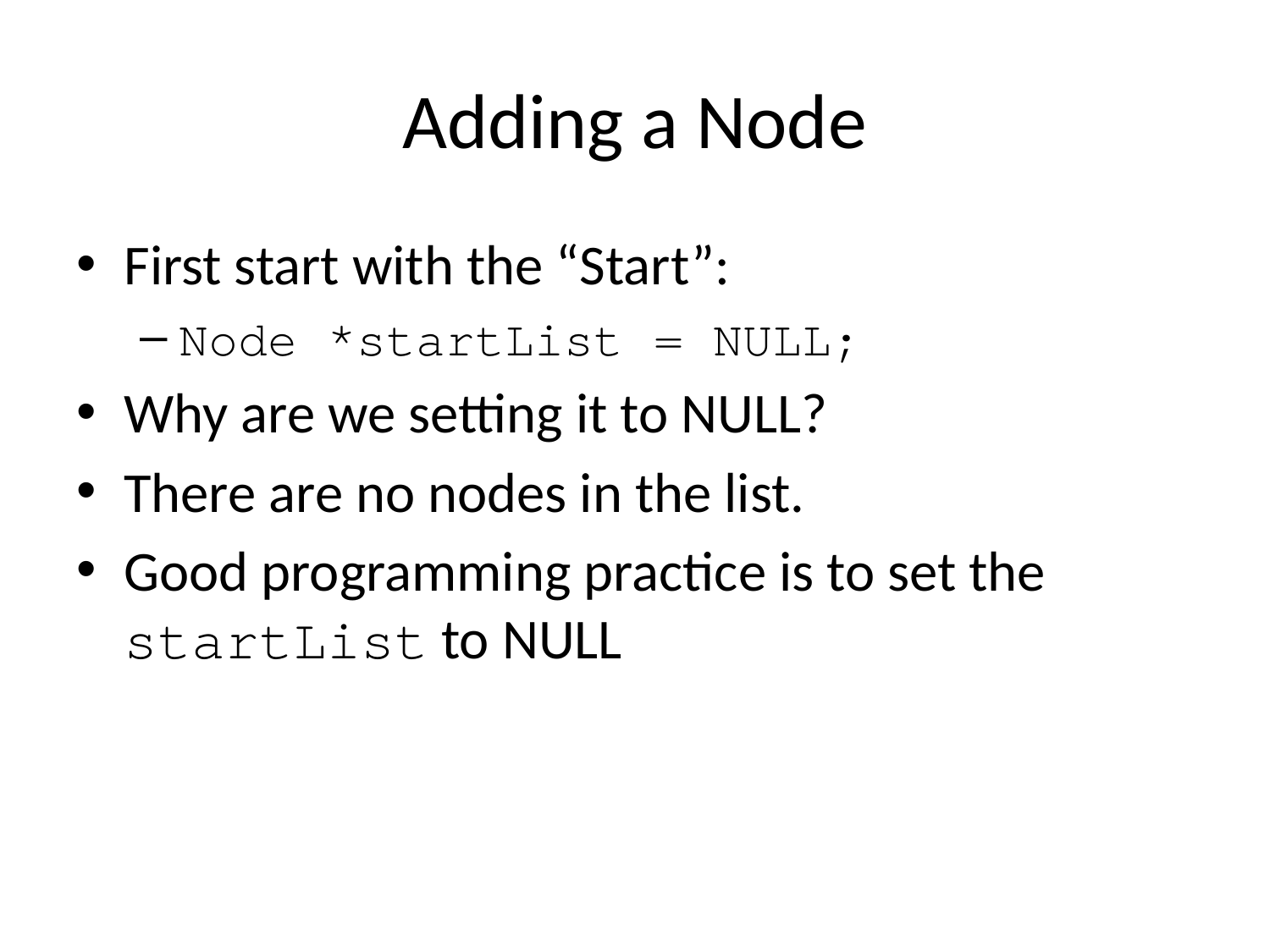

# Adding a Node
First start with the “Start”:
Node *startList = NULL;
Why are we setting it to NULL?
There are no nodes in the list.
Good programming practice is to set the startList to NULL